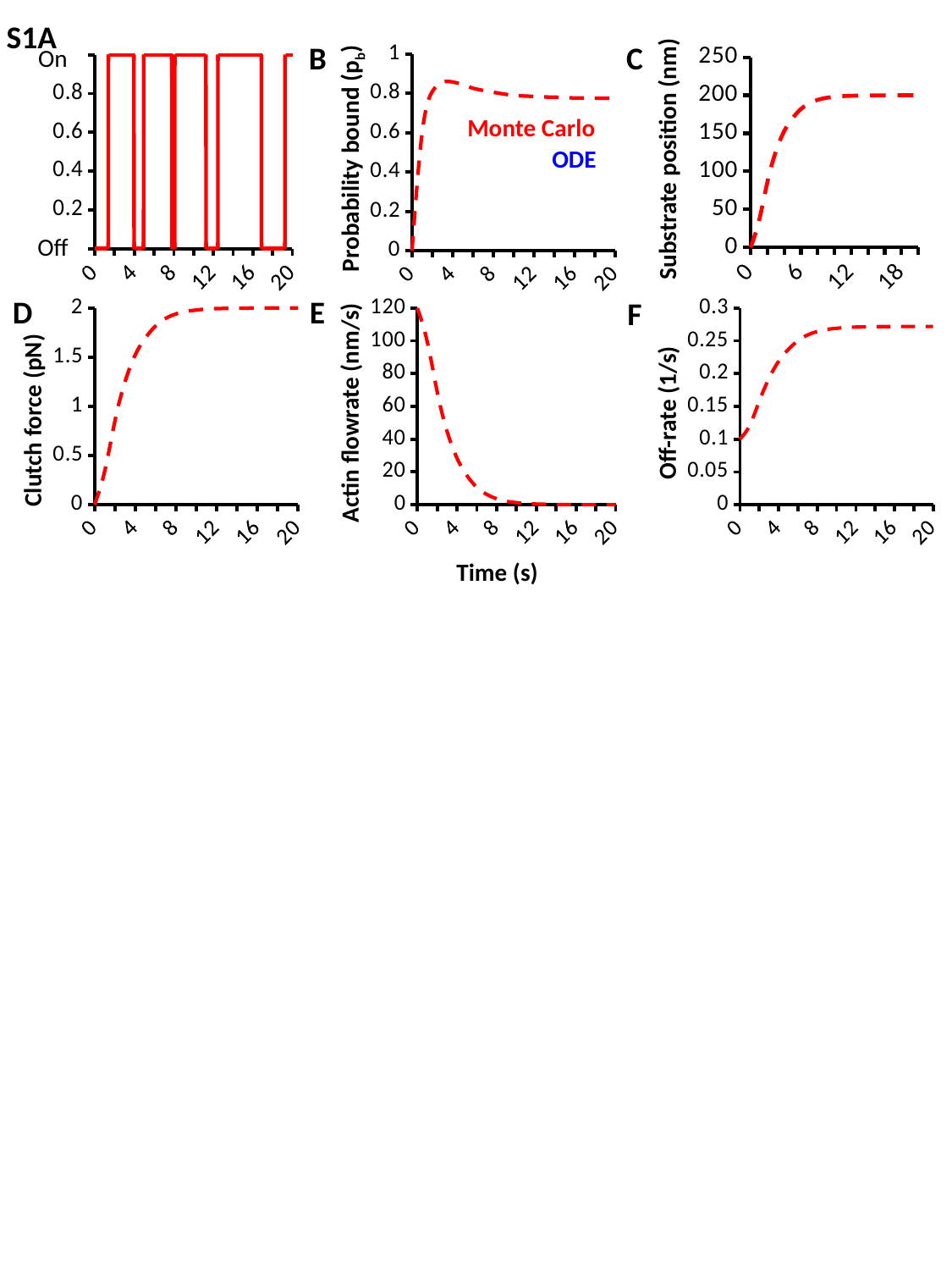

S1A
B
C
On

### Chart

| Category |  |
|---|---|

### Chart

| Category |  |  |
|---|---|---|

### Chart

| Category |  |  |
|---|---|---|
Monte Carlo
Probability bound (pb)
ODE
Substrate position (nm)
Off
D
E
F

### Chart

| Category |  |  |
|---|---|---|

### Chart

| Category |  |  |
|---|---|---|

### Chart

| Category |  |  |
|---|---|---|
Actin flowrate (nm/s)
Off-rate (1/s)
Clutch force (pN)
Time (s)